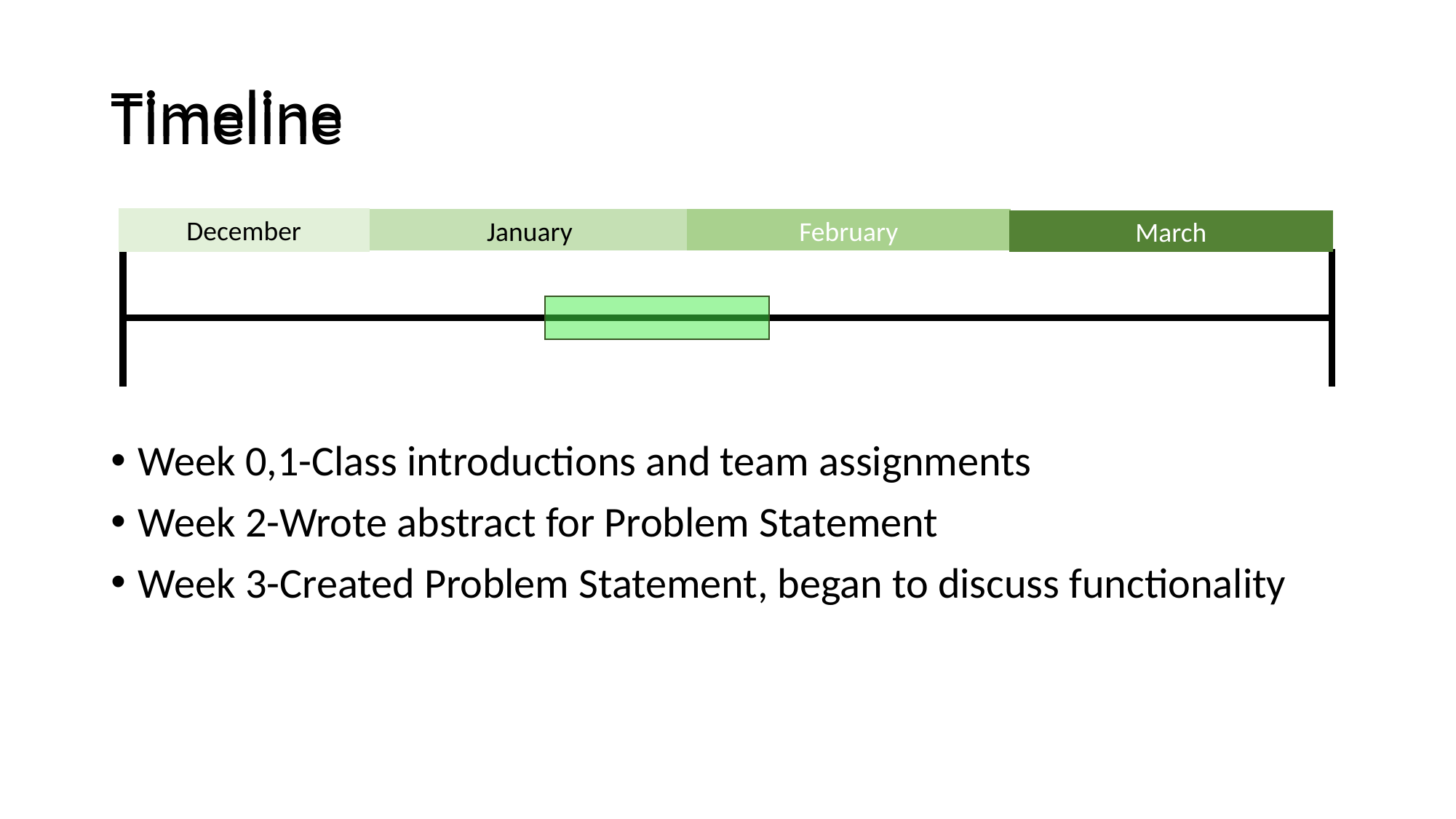

Timeline
# Timeline
December
January
February
March

Week 0,1-Class introductions and team assignments
Week 2-Wrote abstract for Problem Statement
Week 3-Created Problem Statement, began to discuss functionality